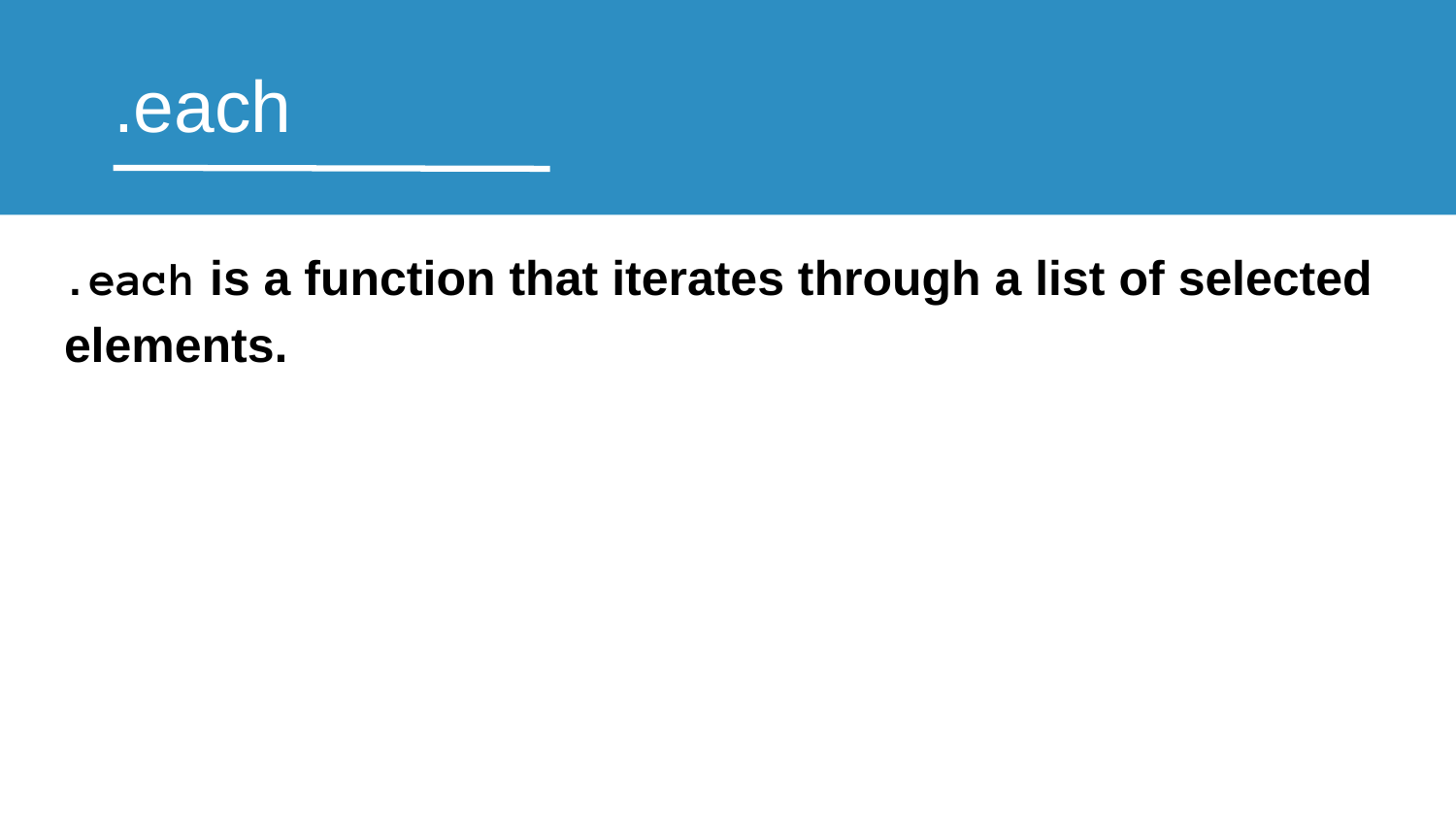

# .each
.each is a function that iterates through a list of selected elements.